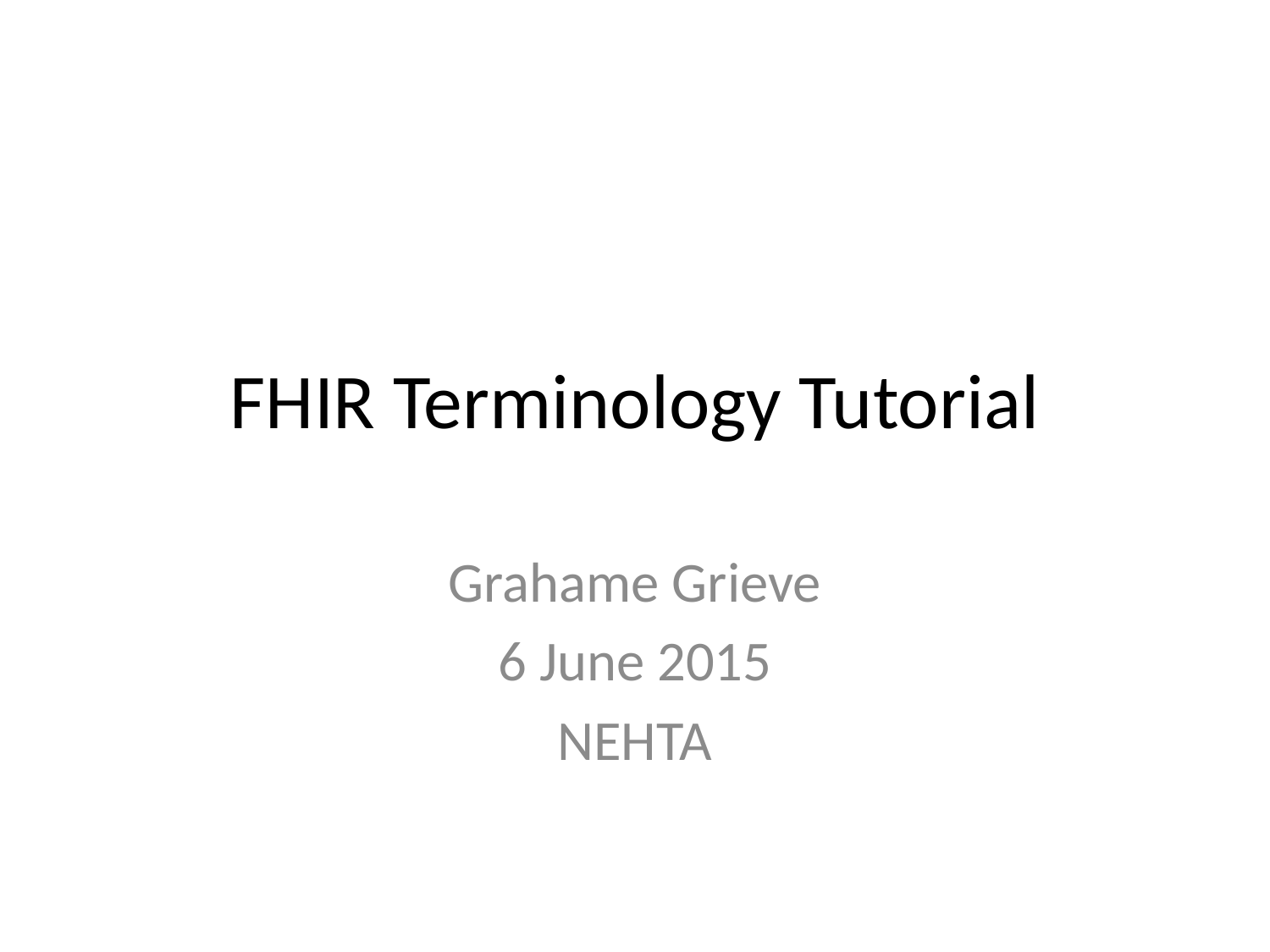

# FHIR Terminology Tutorial
Grahame Grieve
6 June 2015
NEHTA